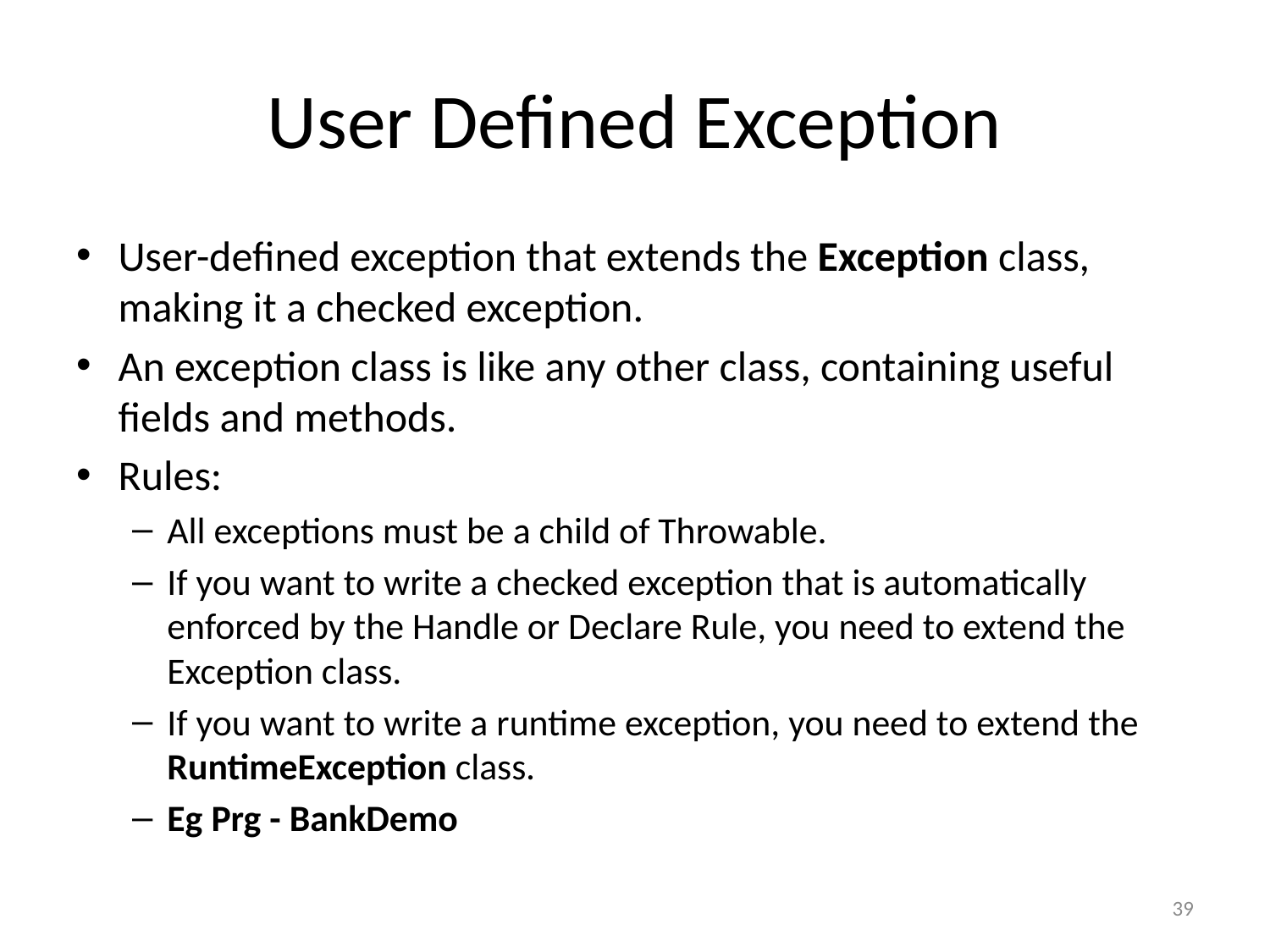

# User Defined Exception
User-defined exception that extends the Exception class, making it a checked exception.
An exception class is like any other class, containing useful fields and methods.
Rules:
All exceptions must be a child of Throwable.
If you want to write a checked exception that is automatically enforced by the Handle or Declare Rule, you need to extend the Exception class.
If you want to write a runtime exception, you need to extend the RuntimeException class.
Eg Prg - BankDemo

39